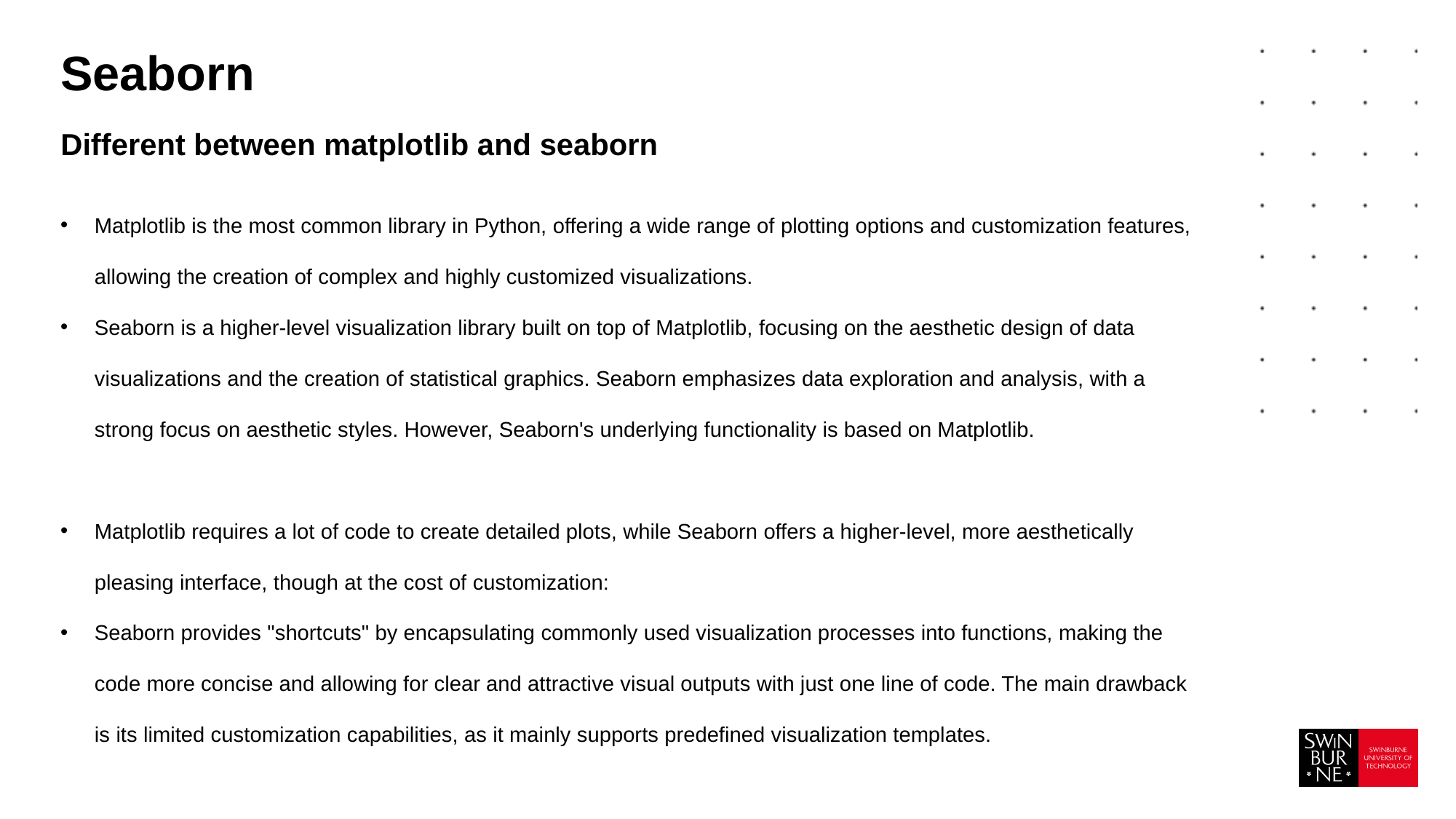

# Seaborn
Different between matplotlib and seaborn
Matplotlib is the most common library in Python, offering a wide range of plotting options and customization features, allowing the creation of complex and highly customized visualizations.
Seaborn is a higher-level visualization library built on top of Matplotlib, focusing on the aesthetic design of data visualizations and the creation of statistical graphics. Seaborn emphasizes data exploration and analysis, with a strong focus on aesthetic styles. However, Seaborn's underlying functionality is based on Matplotlib.

Matplotlib requires a lot of code to create detailed plots, while Seaborn offers a higher-level, more aesthetically pleasing interface, though at the cost of customization:
Seaborn provides "shortcuts" by encapsulating commonly used visualization processes into functions, making the code more concise and allowing for clear and attractive visual outputs with just one line of code. The main drawback is its limited customization capabilities, as it mainly supports predefined visualization templates.